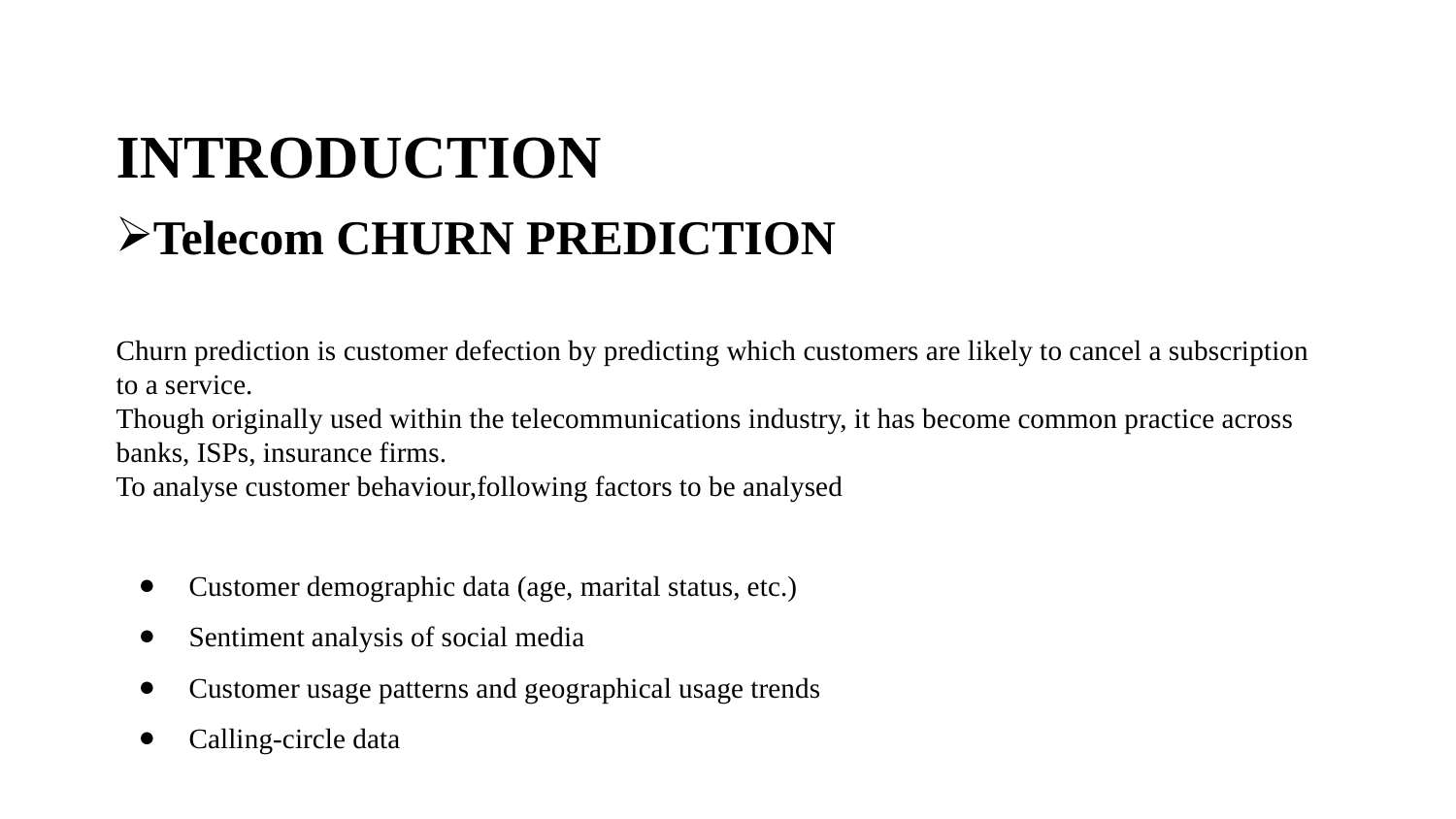

# INTRODUCTION
Telecom CHURN PREDICTION

Churn prediction is customer defection by predicting which customers are likely to cancel a subscription to a service.
Though originally used within the telecommunications industry, it has become common practice across banks, ISPs, insurance firms.
To analyse customer behaviour,following factors to be analysed
Customer demographic data (age, marital status, etc.)
Sentiment analysis of social media
Customer usage patterns and geographical usage trends
Calling-circle data